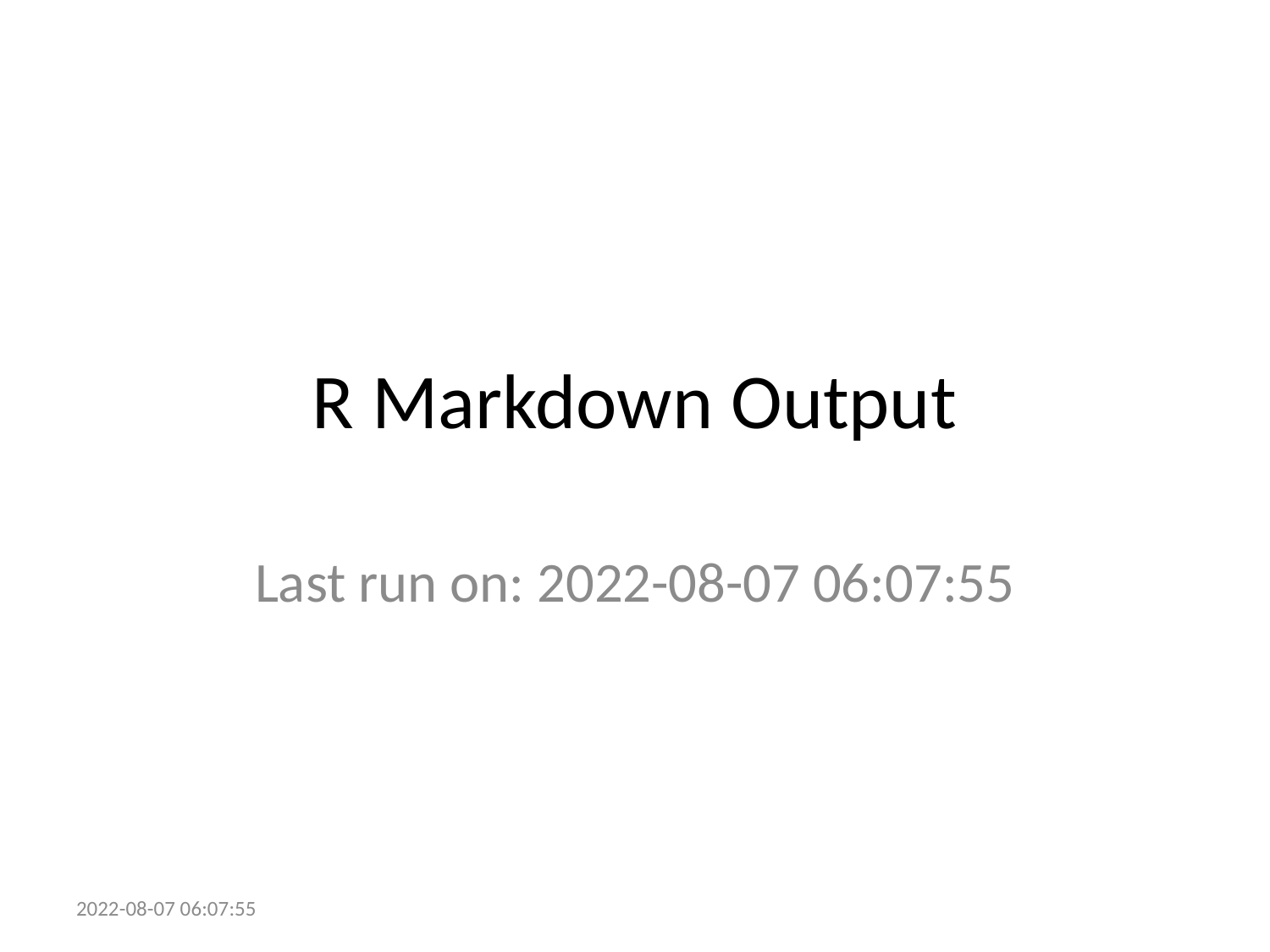

# R Markdown Output
Last run on: 2022-08-07 06:07:55
2022-08-07 06:07:55